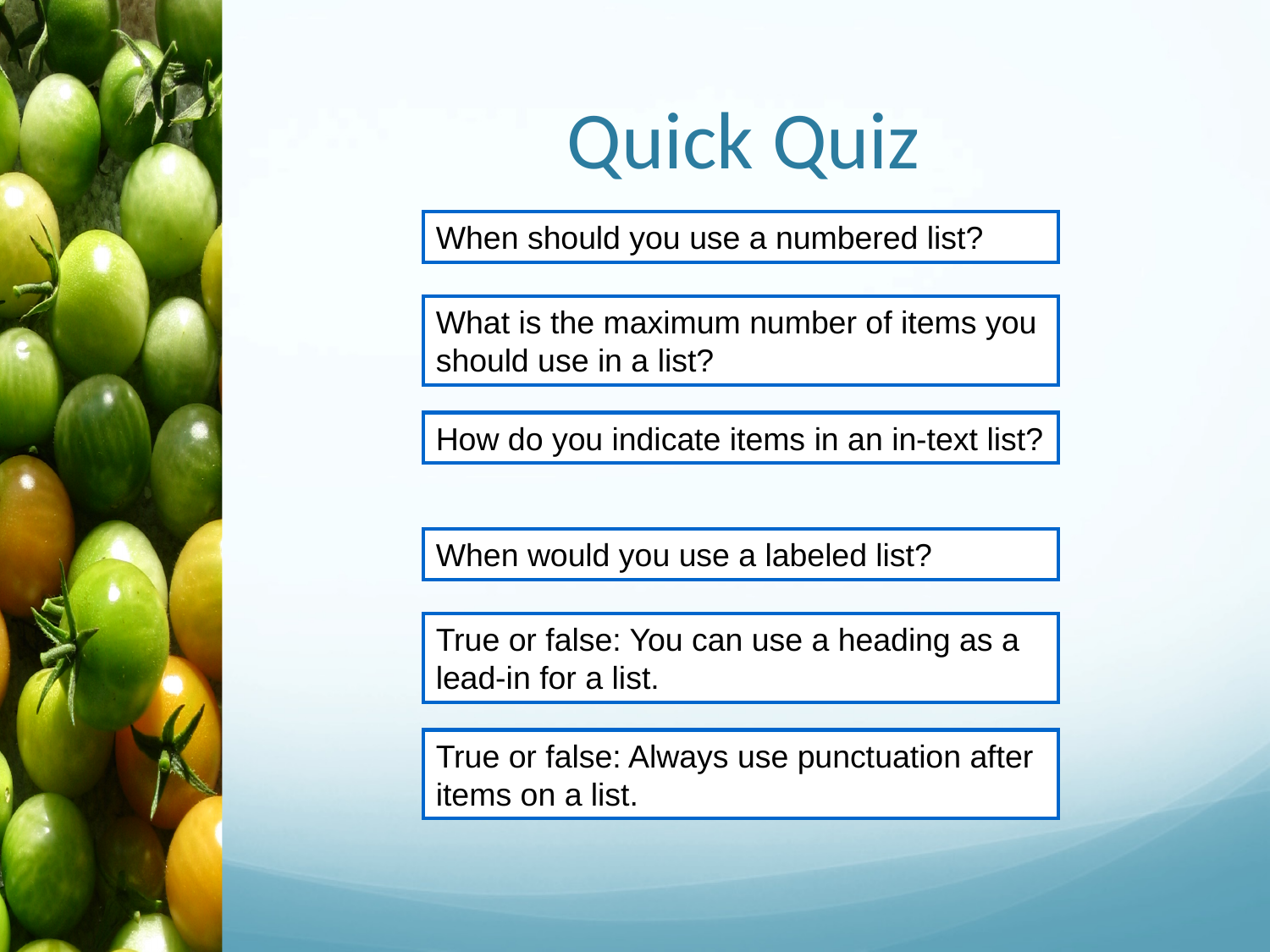

# Quick Quiz
When should you use a numbered list?
What is the maximum number of items you should use in a list?
How do you indicate items in an in-text list?
When would you use a labeled list?
True or false: You can use a heading as a lead-in for a list.
True or false: Always use punctuation after items on a list.